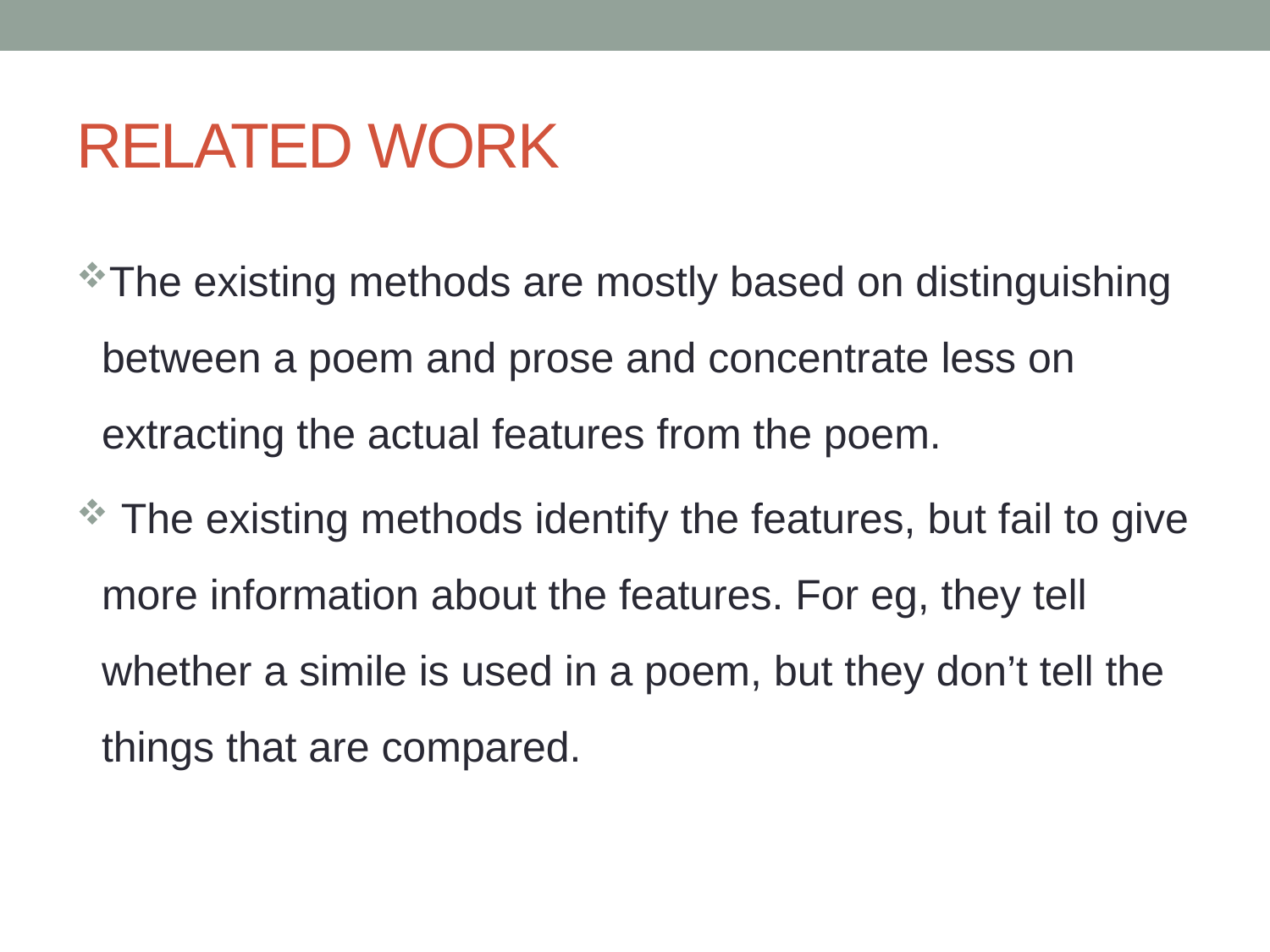

# RELATED WORK
The existing methods are mostly based on distinguishing between a poem and prose and concentrate less on extracting the actual features from the poem.
 The existing methods identify the features, but fail to give more information about the features. For eg, they tell whether a simile is used in a poem, but they don’t tell the things that are compared.